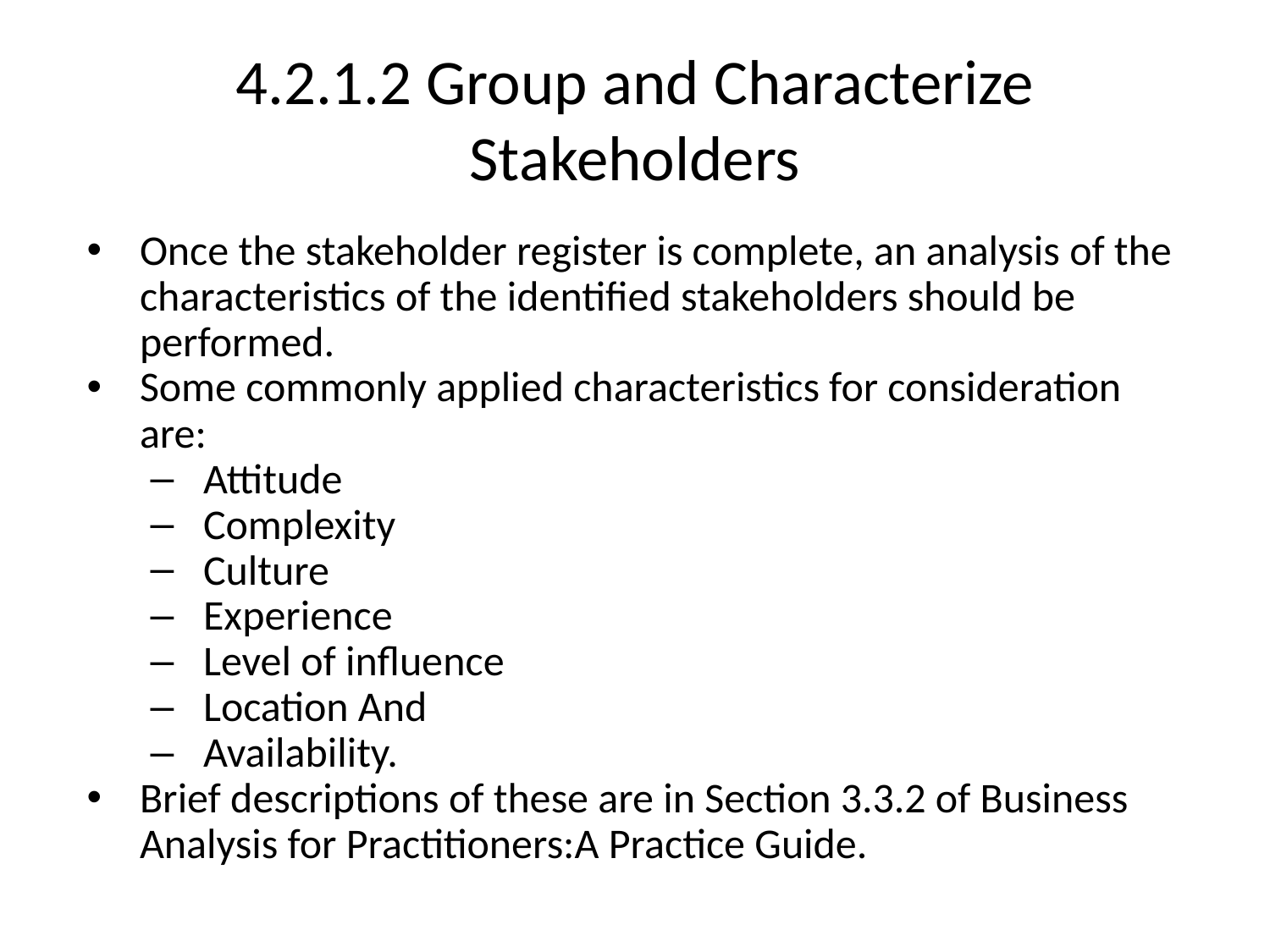

# 4.2.1.2 Group and Characterize Stakeholders
Once the stakeholder register is complete, an analysis of the characteristics of the identified stakeholders should be performed.
Some commonly applied characteristics for consideration are:
Attitude
Complexity
Culture
Experience
Level of influence
Location And
Availability.
Brief descriptions of these are in Section 3.3.2 of Business Analysis for Practitioners:A Practice Guide.